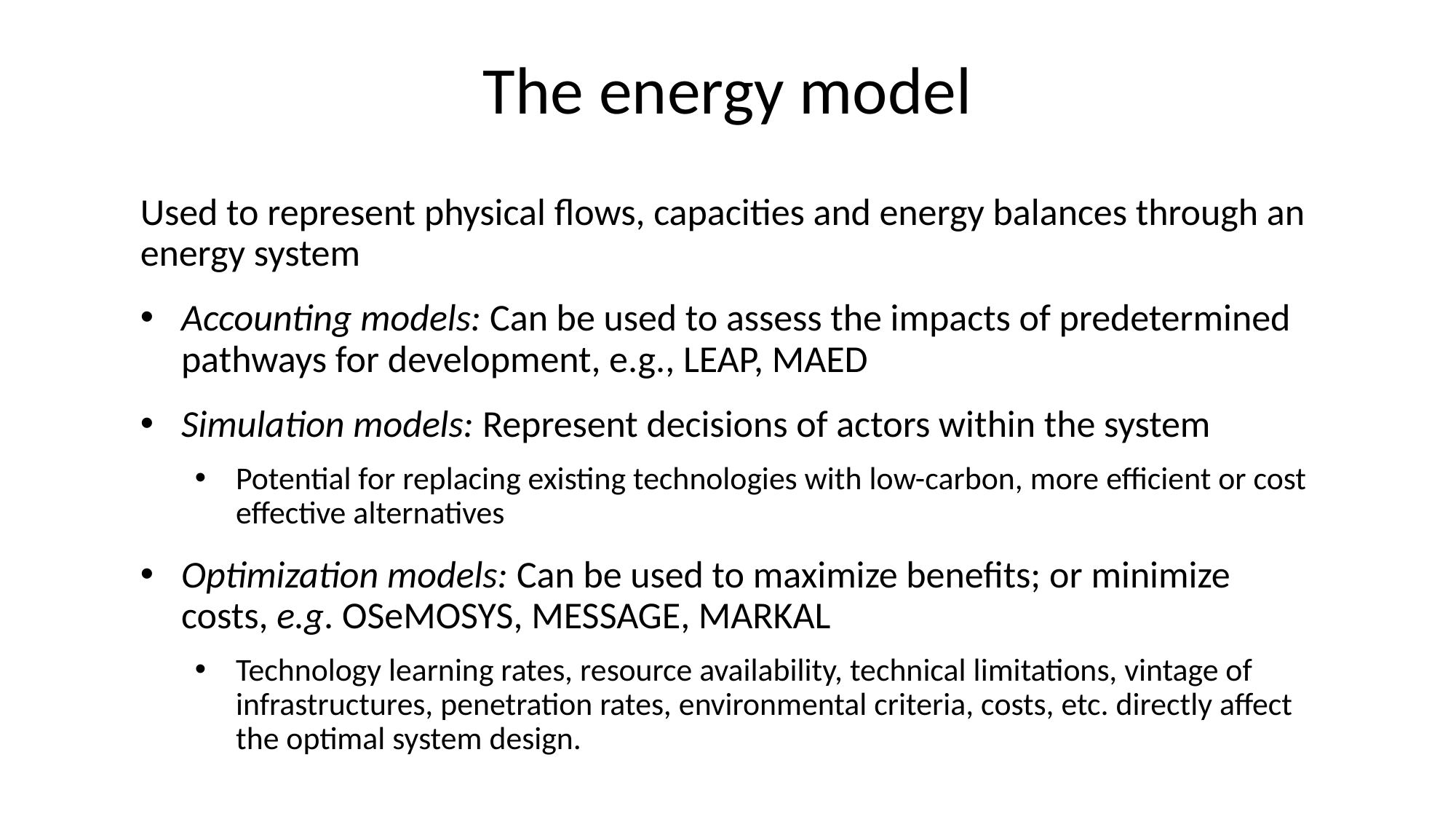

The energy model
Used to represent physical flows, capacities and energy balances through an energy system
Accounting models: Can be used to assess the impacts of predetermined pathways for development, e.g., LEAP, MAED
Simulation models: Represent decisions of actors within the system
Potential for replacing existing technologies with low-carbon, more efficient or cost effective alternatives
Optimization models: Can be used to maximize benefits; or minimize costs, e.g. OSeMOSYS, MESSAGE, MARKAL
Technology learning rates, resource availability, technical limitations, vintage of infrastructures, penetration rates, environmental criteria, costs, etc. directly affect the optimal system design.